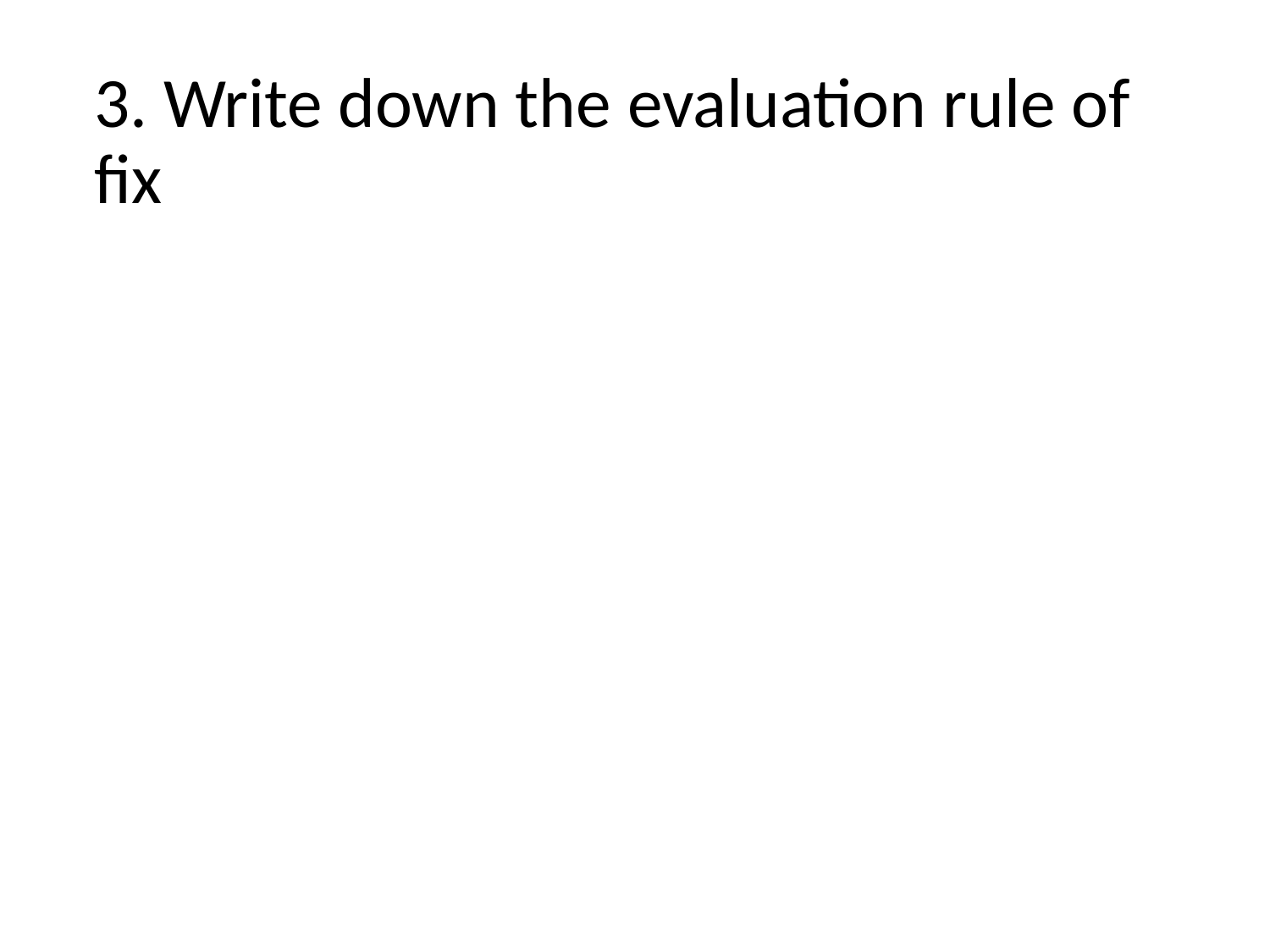

# 3. Write down the evaluation rule of fix